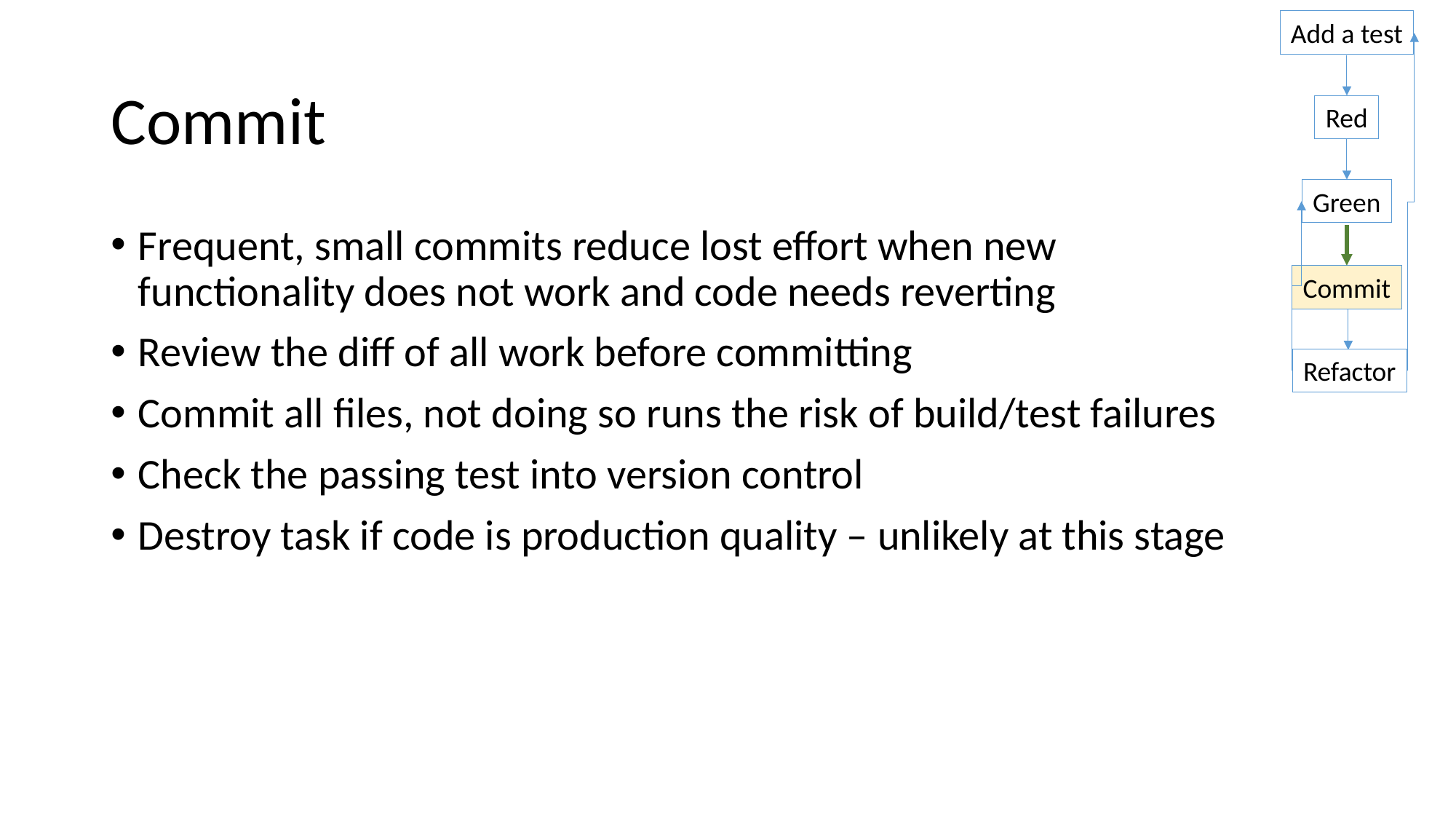

Add a test
# Commit
Red
Green
Frequent, small commits reduce lost effort when new functionality does not work and code needs reverting
Review the diff of all work before committing
Commit all files, not doing so runs the risk of build/test failures
Check the passing test into version control
Destroy task if code is production quality – unlikely at this stage
Commit
Refactor